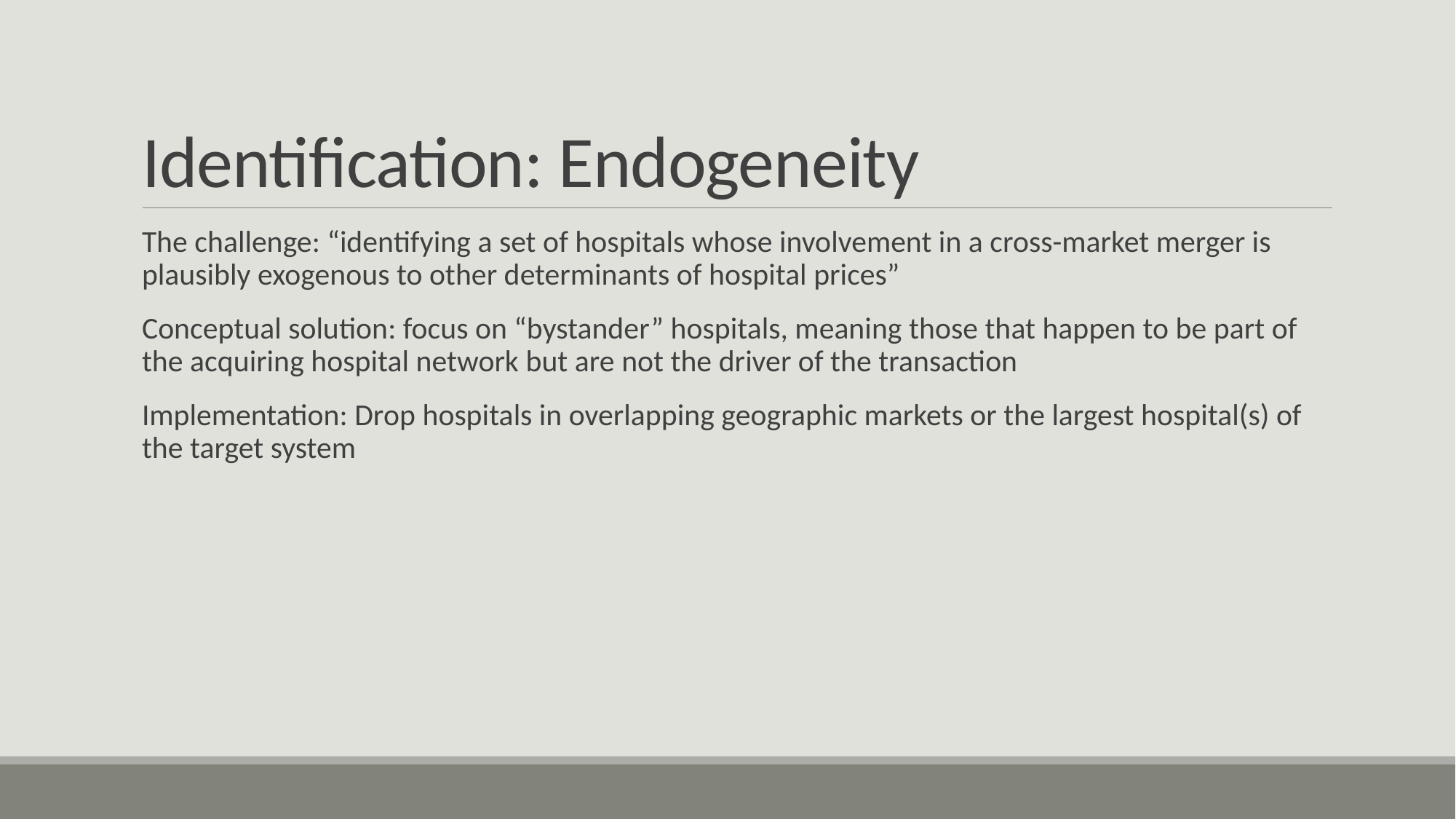

# Identification: Endogeneity
The challenge: “identifying a set of hospitals whose involvement in a cross-market merger is plausibly exogenous to other determinants of hospital prices”
Conceptual solution: focus on “bystander” hospitals, meaning those that happen to be part of the acquiring hospital network but are not the driver of the transaction
Implementation: Drop hospitals in overlapping geographic markets or the largest hospital(s) of the target system